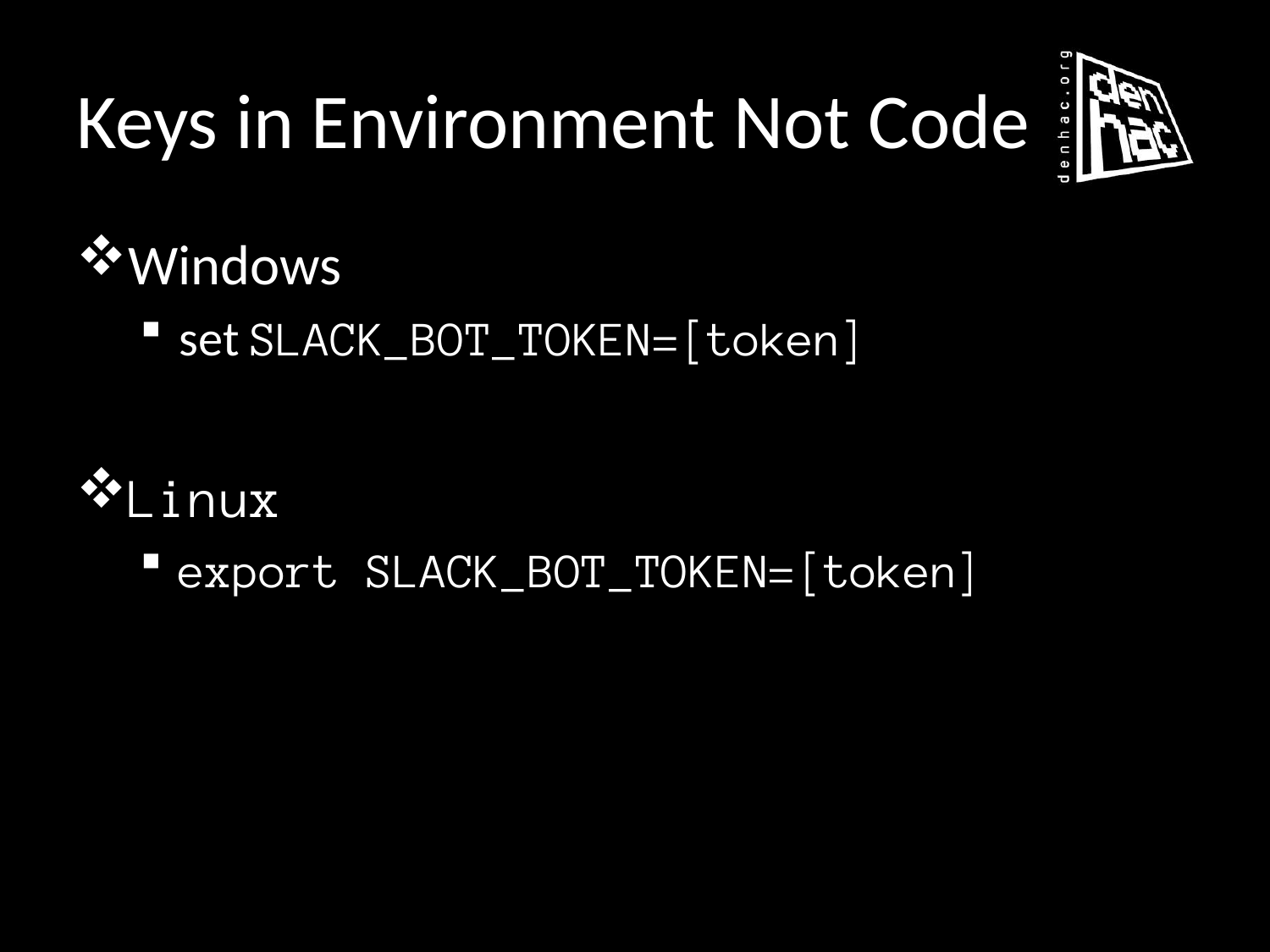

# Keys in Environment Not Code
Windows
set SLACK_BOT_TOKEN=[token]

Linux
export SLACK_BOT_TOKEN=[token]